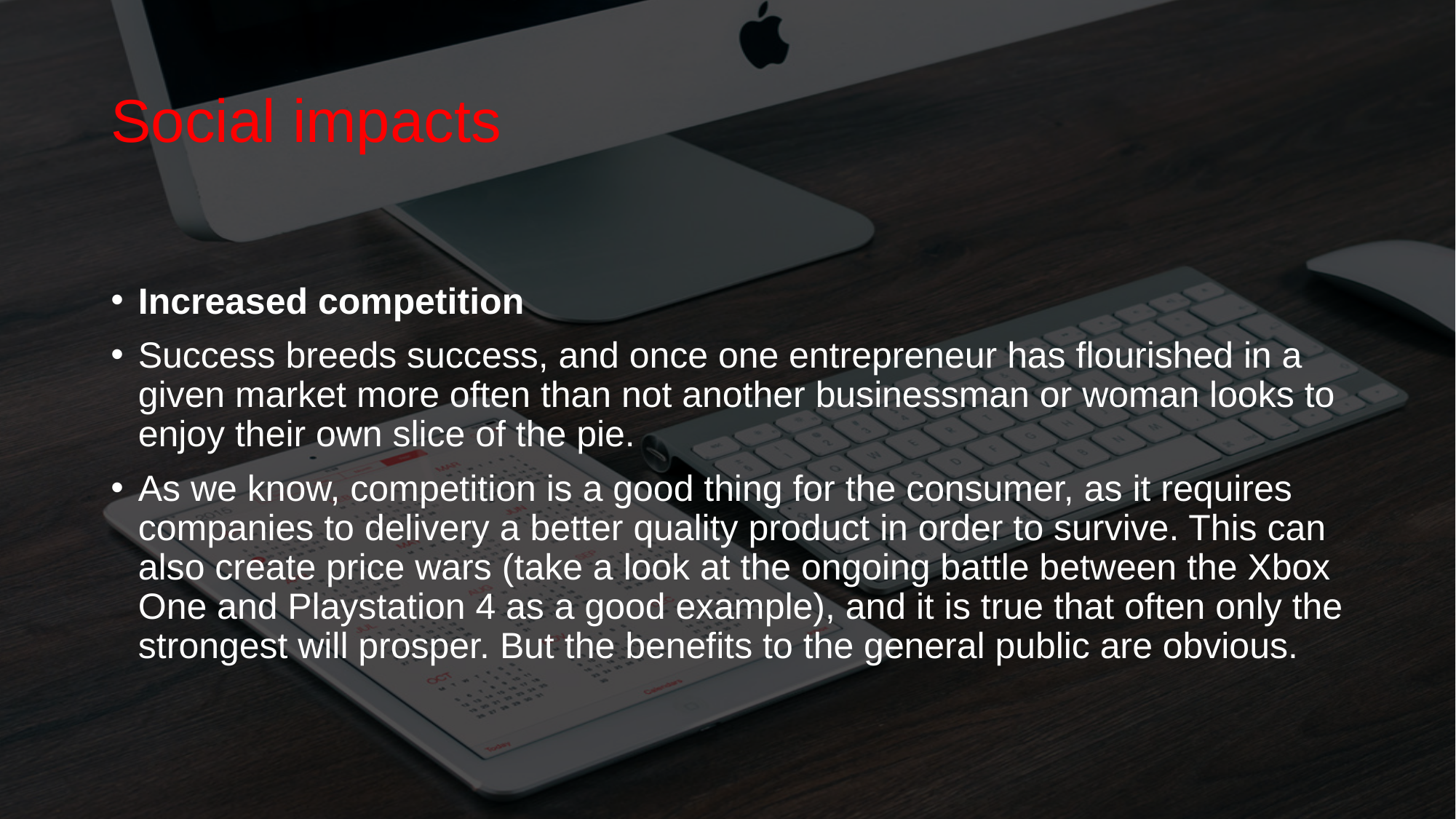

# Social impacts

Increased competition
Success breeds success, and once one entrepreneur has flourished in a given market more often than not another businessman or woman looks to enjoy their own slice of the pie.
As we know, competition is a good thing for the consumer, as it requires companies to delivery a better quality product in order to survive. This can also create price wars (take a look at the ongoing battle between the Xbox One and Playstation 4 as a good example), and it is true that often only the strongest will prosper. But the benefits to the general public are obvious.